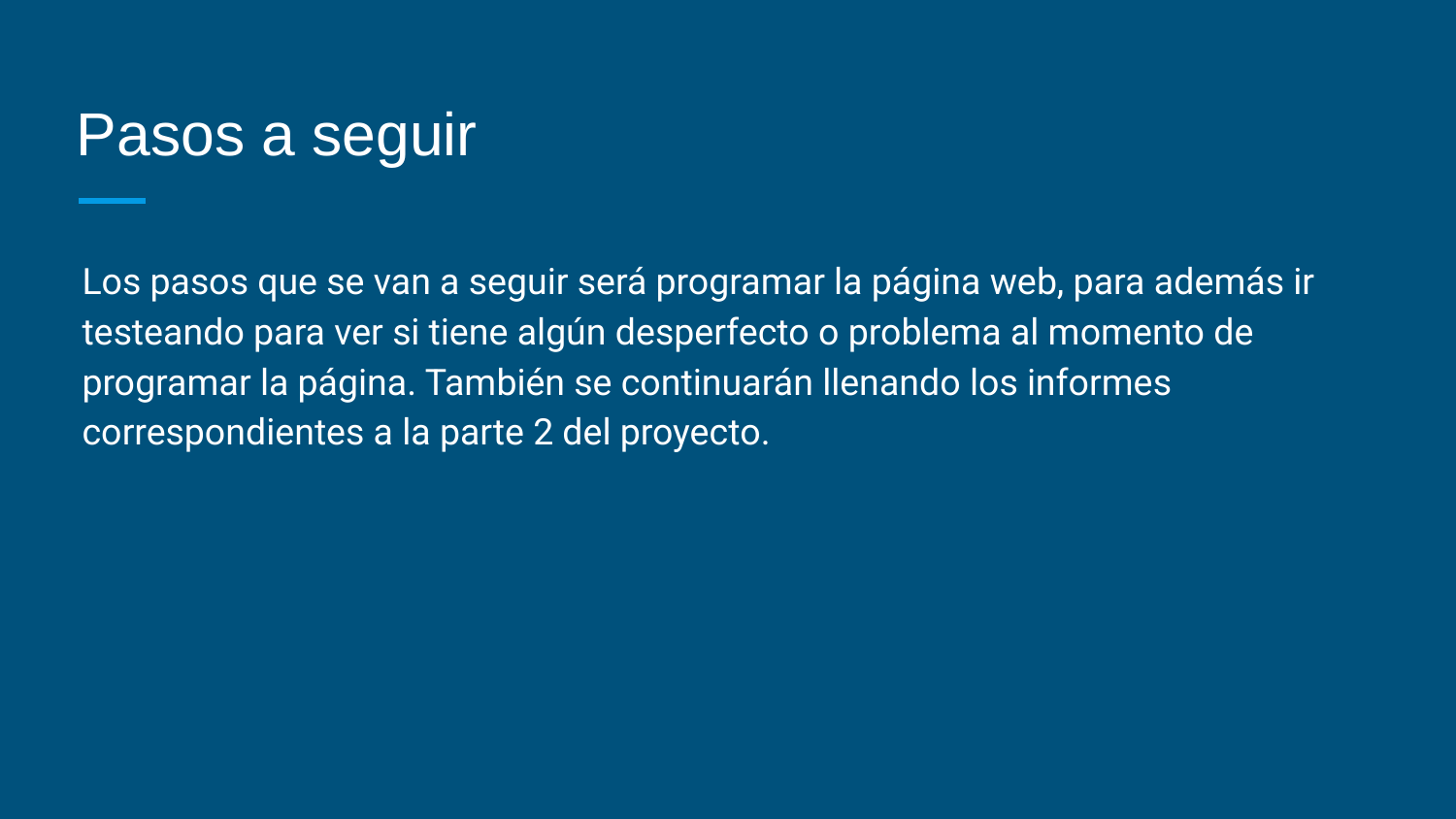

# Pasos a seguir
Los pasos que se van a seguir será programar la página web, para además ir testeando para ver si tiene algún desperfecto o problema al momento de programar la página. También se continuarán llenando los informes correspondientes a la parte 2 del proyecto.